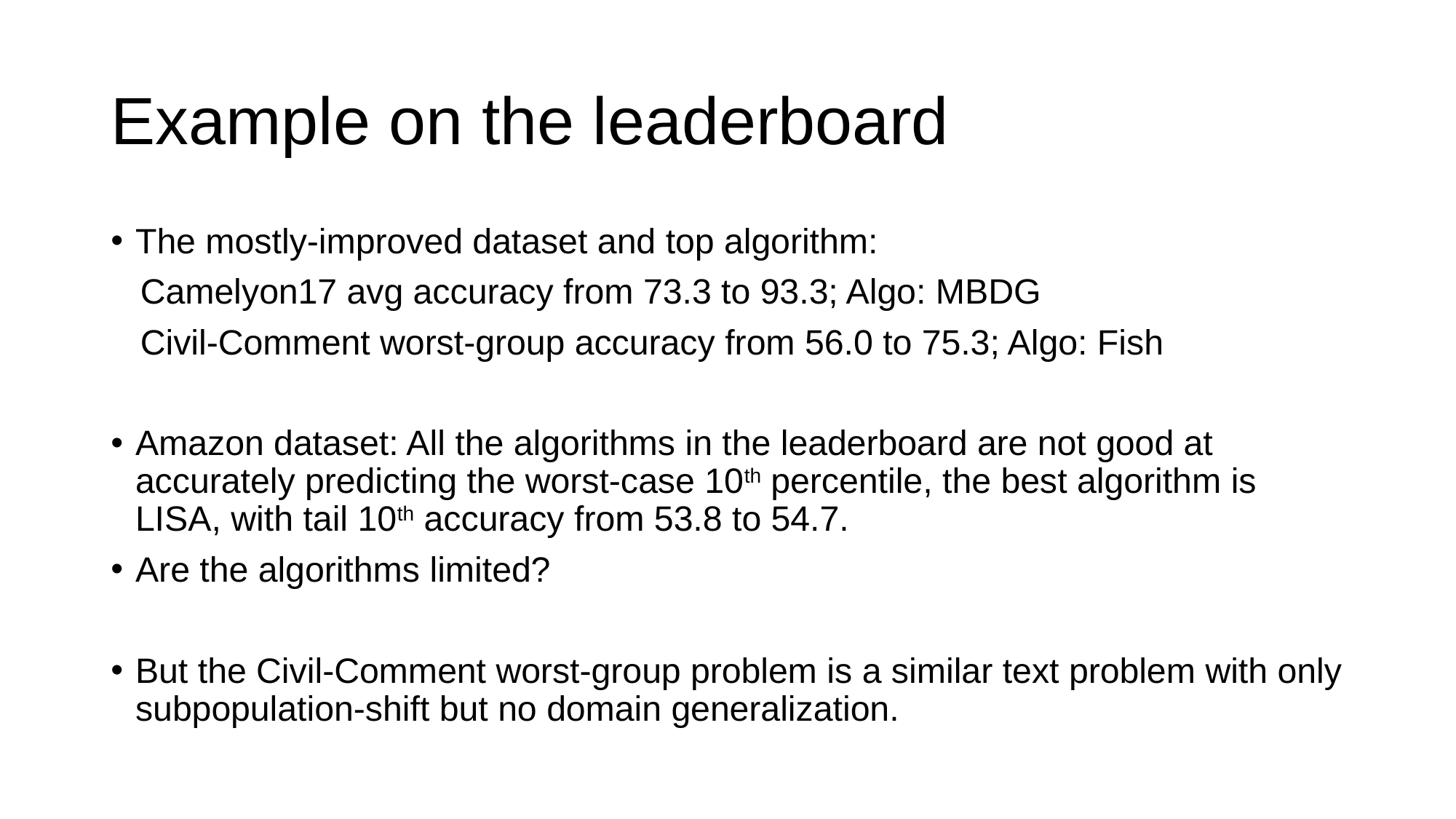

# Example on the leaderboard
The mostly-improved dataset and top algorithm:
   Camelyon17 avg accuracy from 73.3 to 93.3; Algo: MBDG
   Civil-Comment worst-group accuracy from 56.0 to 75.3; Algo: Fish

Amazon dataset: All the algorithms in the leaderboard are not good at accurately predicting the worst-case 10th percentile, the best algorithm is LISA, with tail 10th accuracy from 53.8 to 54.7.
Are the algorithms limited?

But the Civil-Comment worst-group problem is a similar text problem with only subpopulation-shift but no domain generalization.